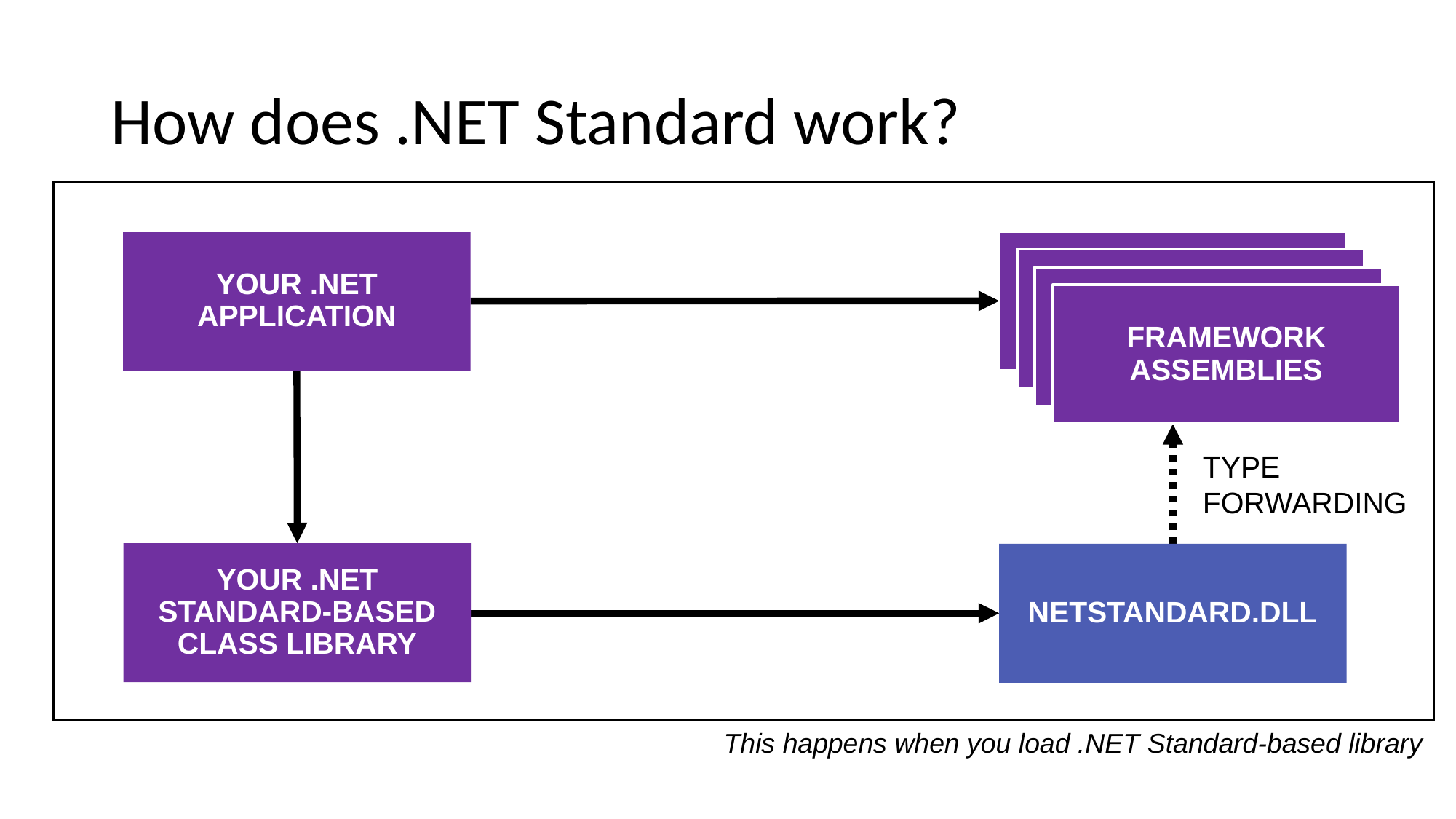

# How does .NET Standard work?

FRAMEWORK ASSEMBLIES
YOUR .NET APPLICATION
TYPE
FORWARDING
YOUR .NET STANDARD-BASED CLASS LIBRARY
NETSTANDARD.DLL
This happens when you load .NET Standard-based library